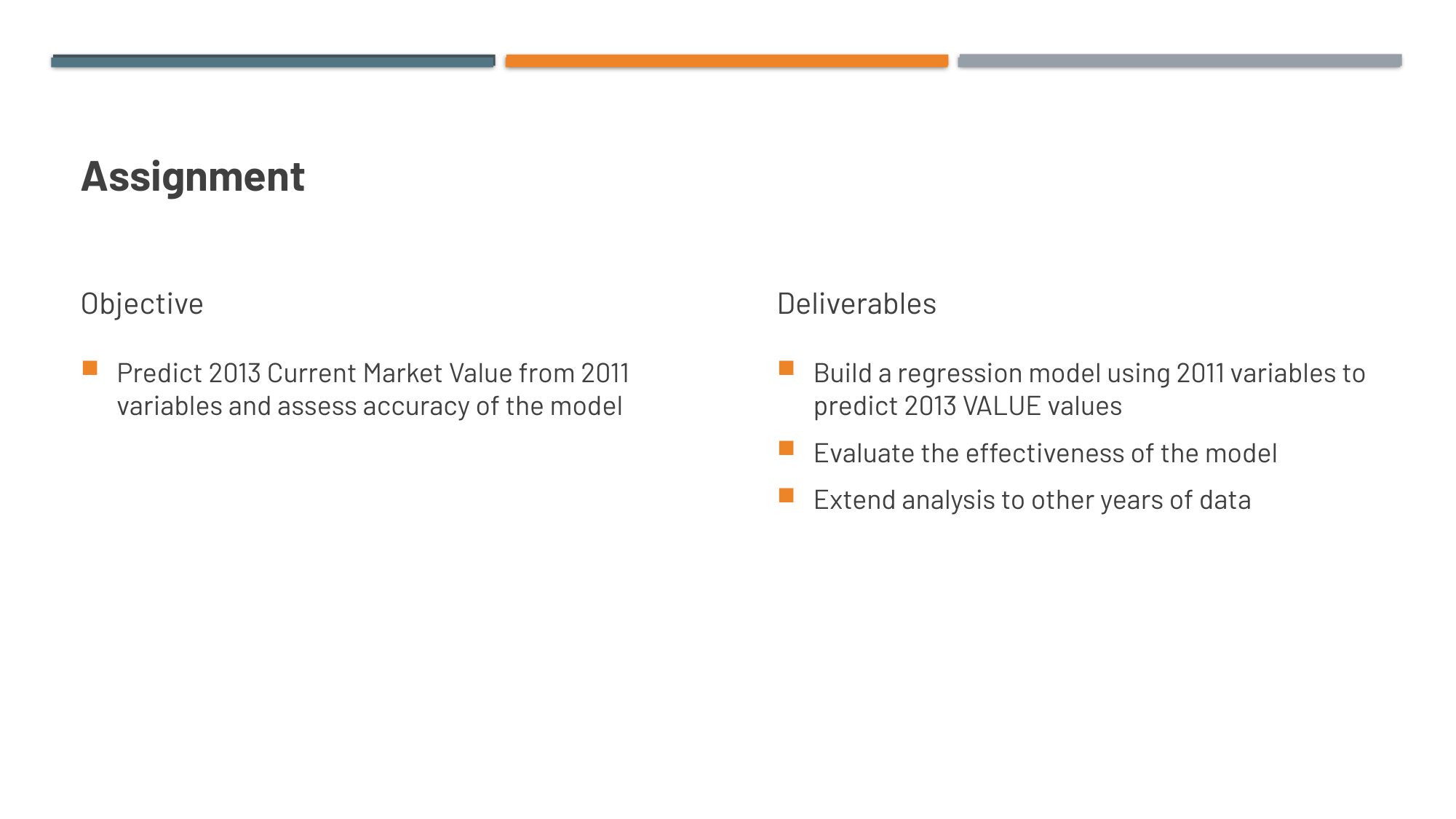

# Assignment
Objective
Deliverables
Predict 2013 Current Market Value from 2011 variables and assess accuracy of the model
Build a regression model using 2011 variables to predict 2013 VALUE values
Evaluate the effectiveness of the model
Extend analysis to other years of data